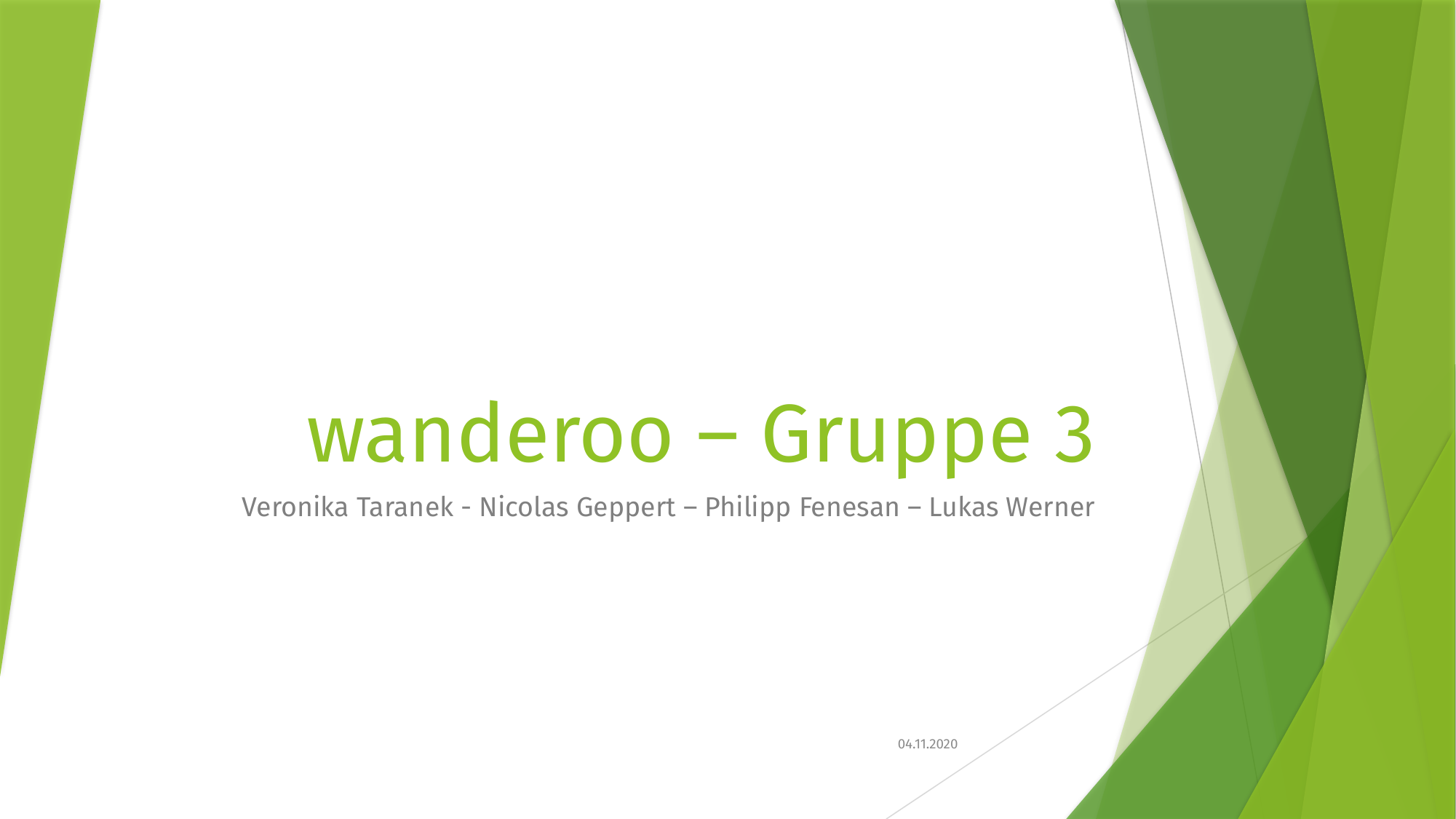

# wanderoo – Gruppe 3
Veronika Taranek - Nicolas Geppert – Philipp Fenesan – Lukas Werner
04.11.2020